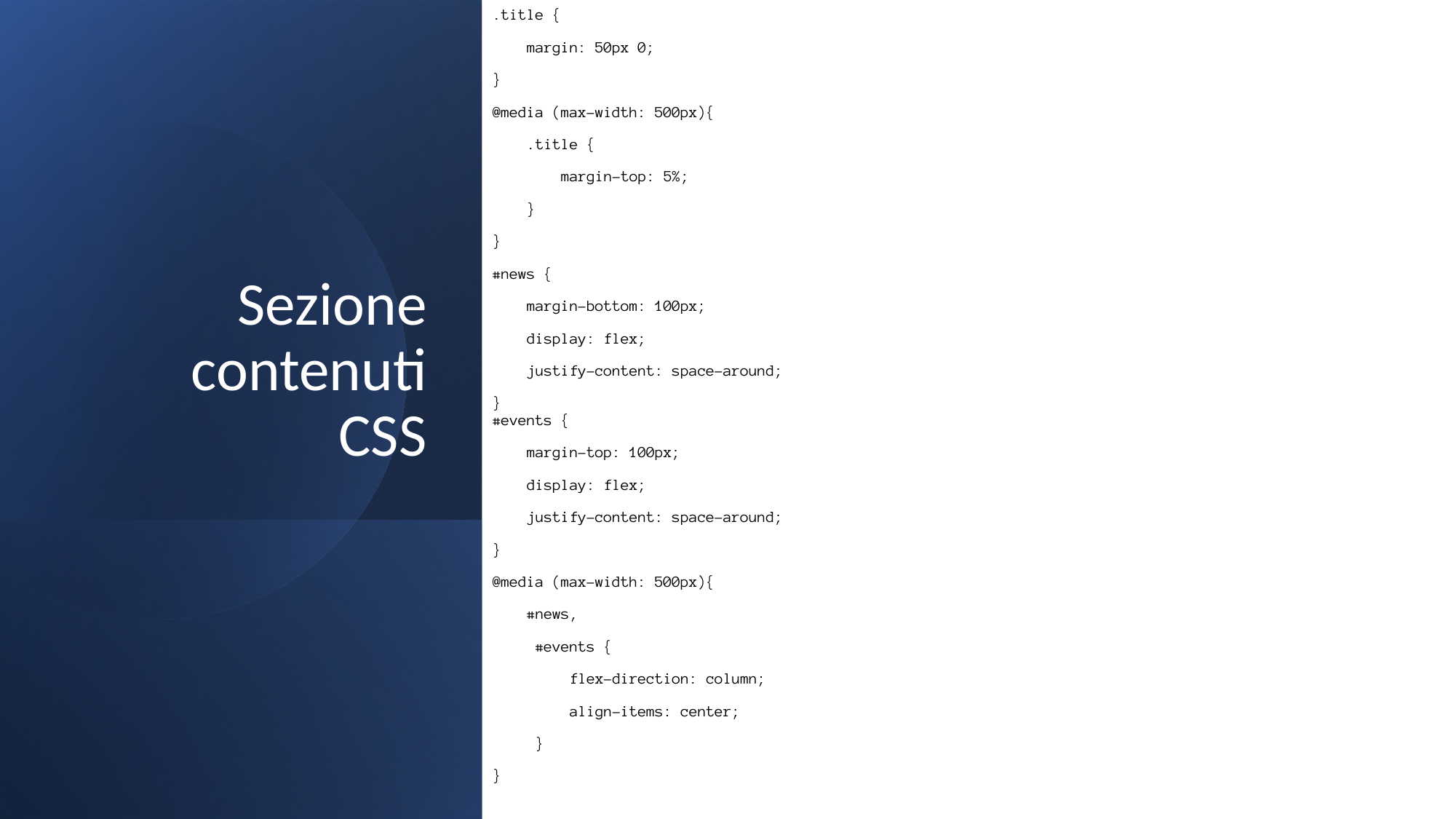

.title {
    margin: 50px 0;
}
@media (max-width: 500px){
    .title {
        margin-top: 5%;
    }
}
#news {
    margin-bottom: 100px;
    display: flex;
    justify-content: space-around;
}
#events {
    margin-top: 100px;
    display: flex;
    justify-content: space-around;
}
@media (max-width: 500px){
    #news,
     #events {
         flex-direction: column;
         align-items: center;
     }
}
# Sezione contenuti CSS